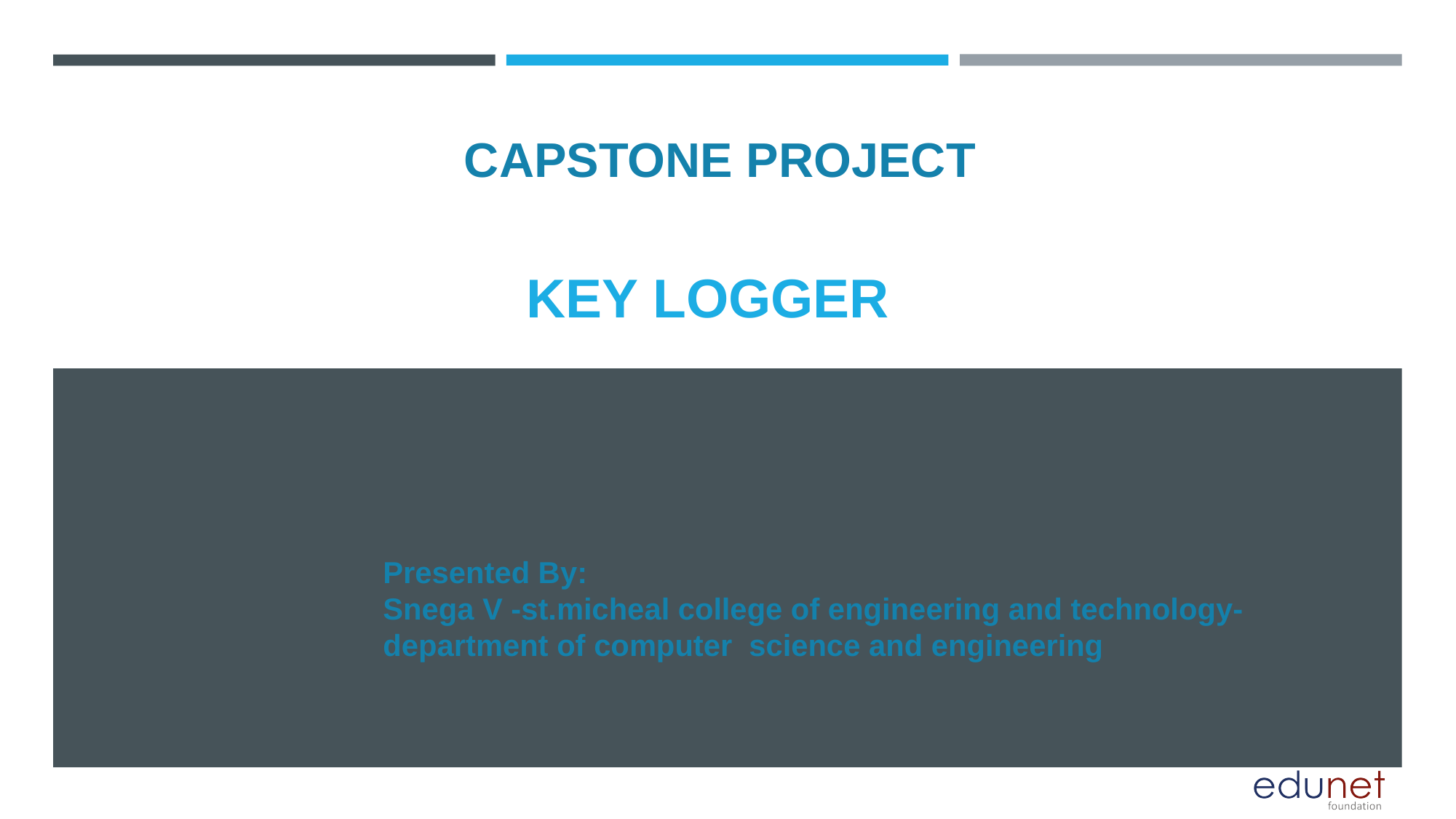

CAPSTONE PROJECT
# KEY logger
Presented By:
Snega V -st.micheal college of engineering and technology-
department of computer  science and engineering